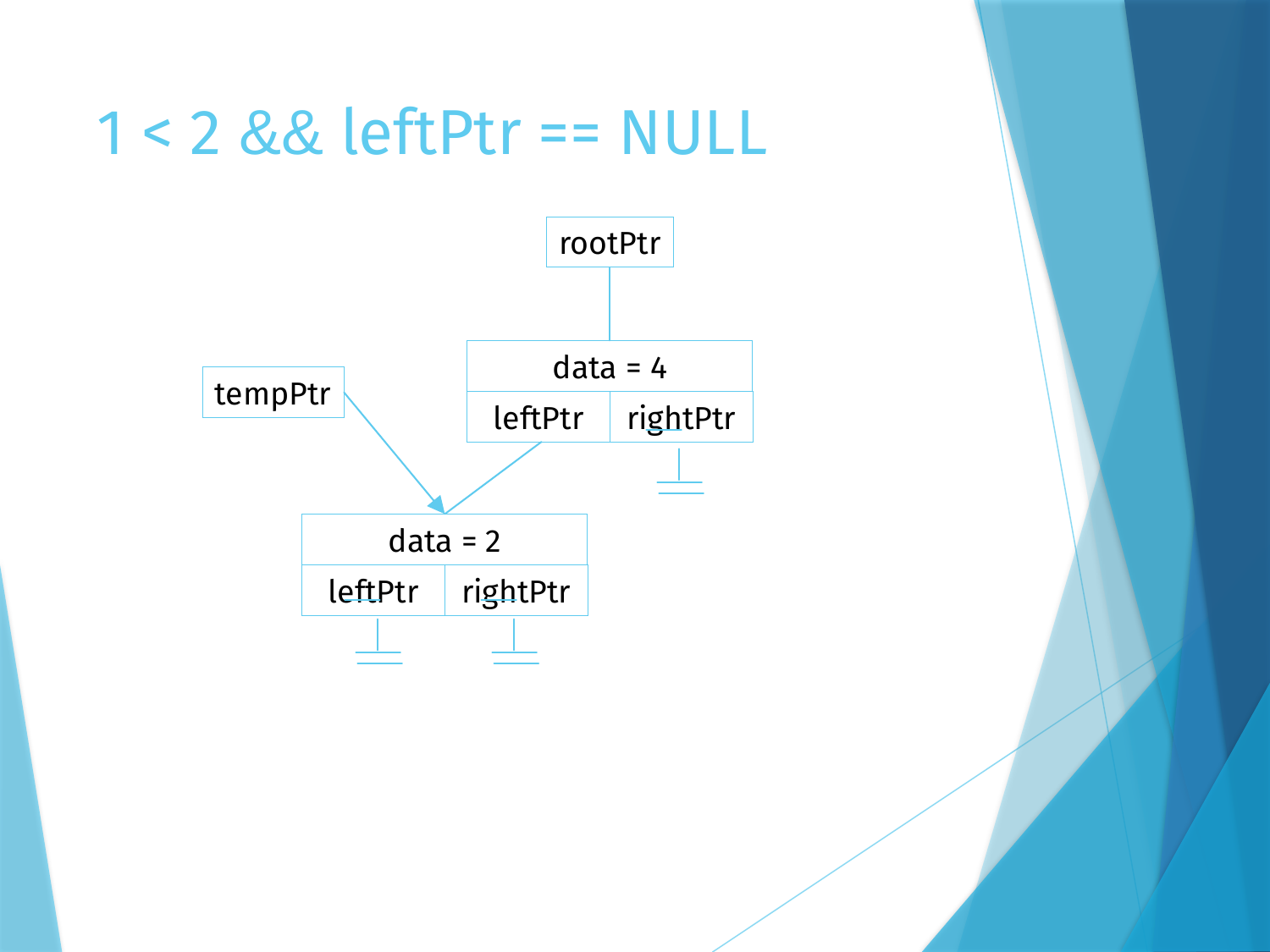

# 1 < 2 && leftPtr == NULL
rootPtr
data = 4
leftPtr
rightPtr
tempPtr
data = 2
leftPtr
rightPtr